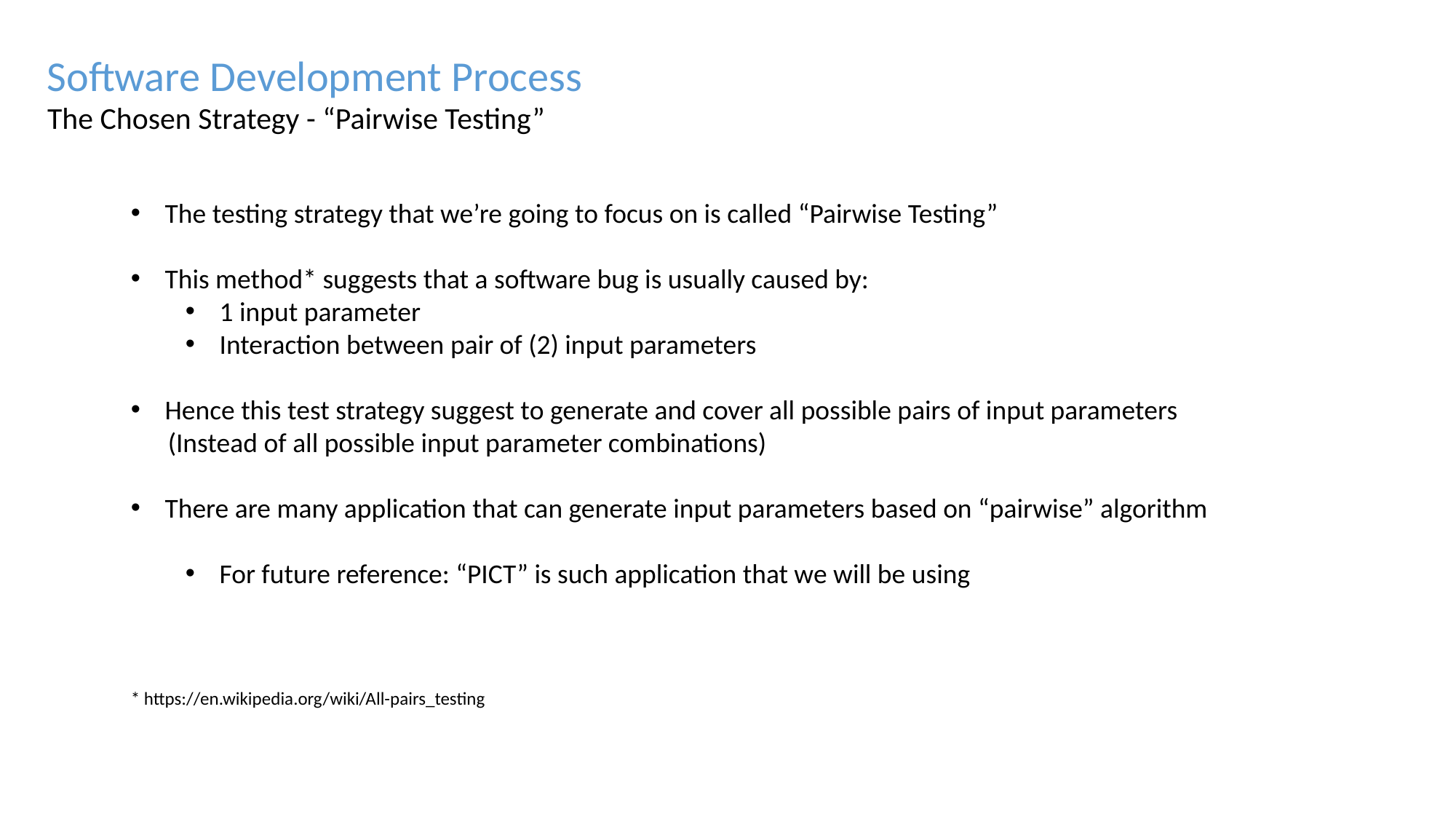

Software Development Process
The Chosen Strategy - “Pairwise Testing”
The testing strategy that we’re going to focus on is called “Pairwise Testing”

This method* suggests that a software bug is usually caused by:
1 input parameter
Interaction between pair of (2) input parameters

Hence this test strategy suggest to generate and cover all possible pairs of input parameters
      (Instead of all possible input parameter combinations)

There are many application that can generate input parameters based on “pairwise” algorithm

For future reference: “PICT” is such application that we will be using

* https://en.wikipedia.org/wiki/All-pairs_testing